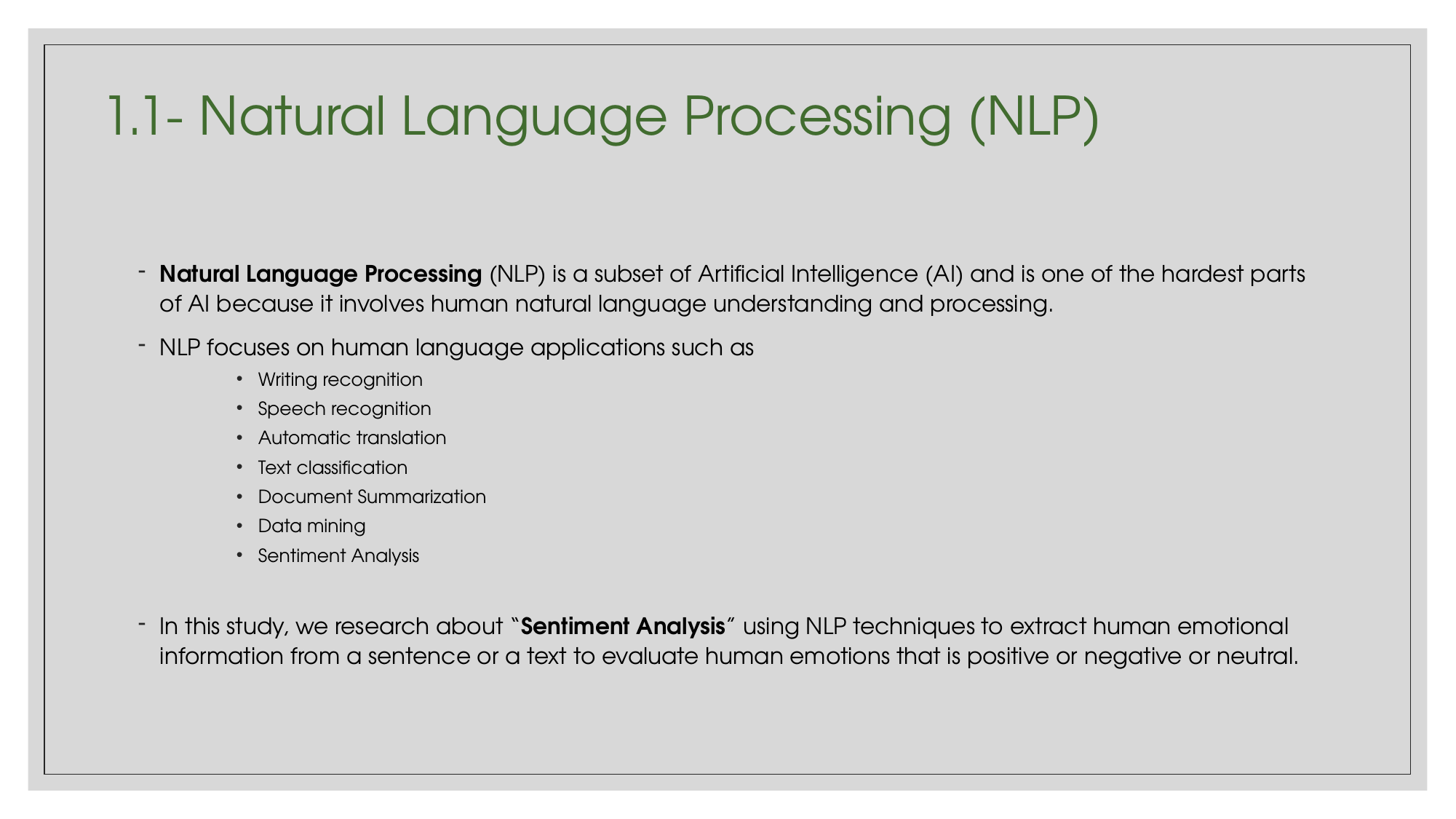

1.1- Natural Language Processing (NLP)
Natural Language Processing (NLP) is a subset of Artificial Intelligence (AI) and is one of the hardest parts of AI because it involves human natural language understanding and processing.
NLP focuses on human language applications such as
Writing recognition
Speech recognition
Automatic translation
Text classification
Document Summarization
Data mining
Sentiment Analysis

In this study, we research about “Sentiment Analysis” using NLP techniques to extract human emotional information from a sentence or a text to evaluate human emotions that is positive or negative or neutral.